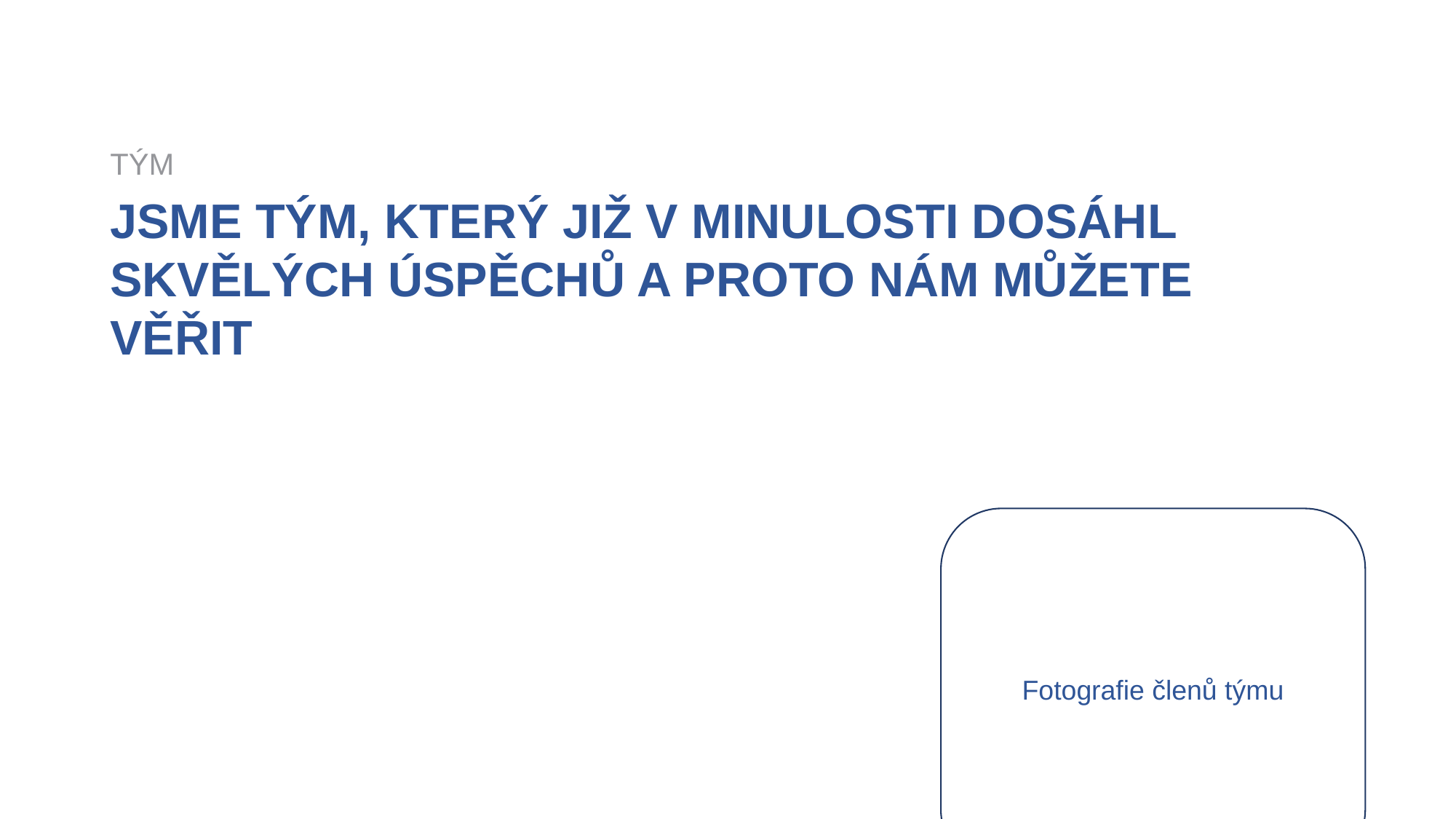

TÝM
JSME TÝM, KTERÝ JIŽ V MINULOSTI DOSÁHL SKVĚLÝCH ÚSPĚCHŮ A PROTO NÁM MŮŽETE VĚŘIT
Fotografie členů týmu